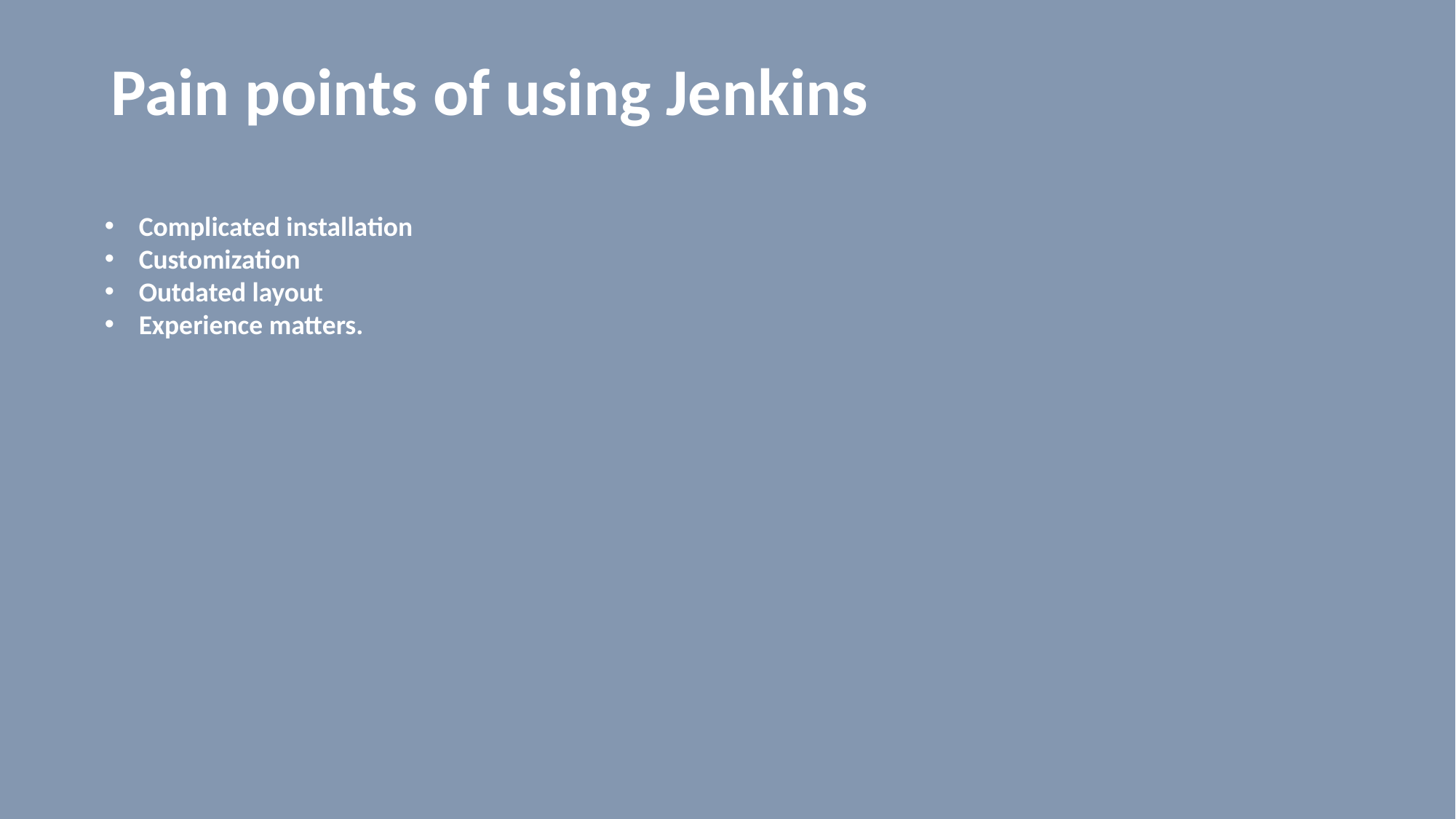

# Pain points of using Jenkins
Complicated installation
Customization
Outdated layout
Experience matters.